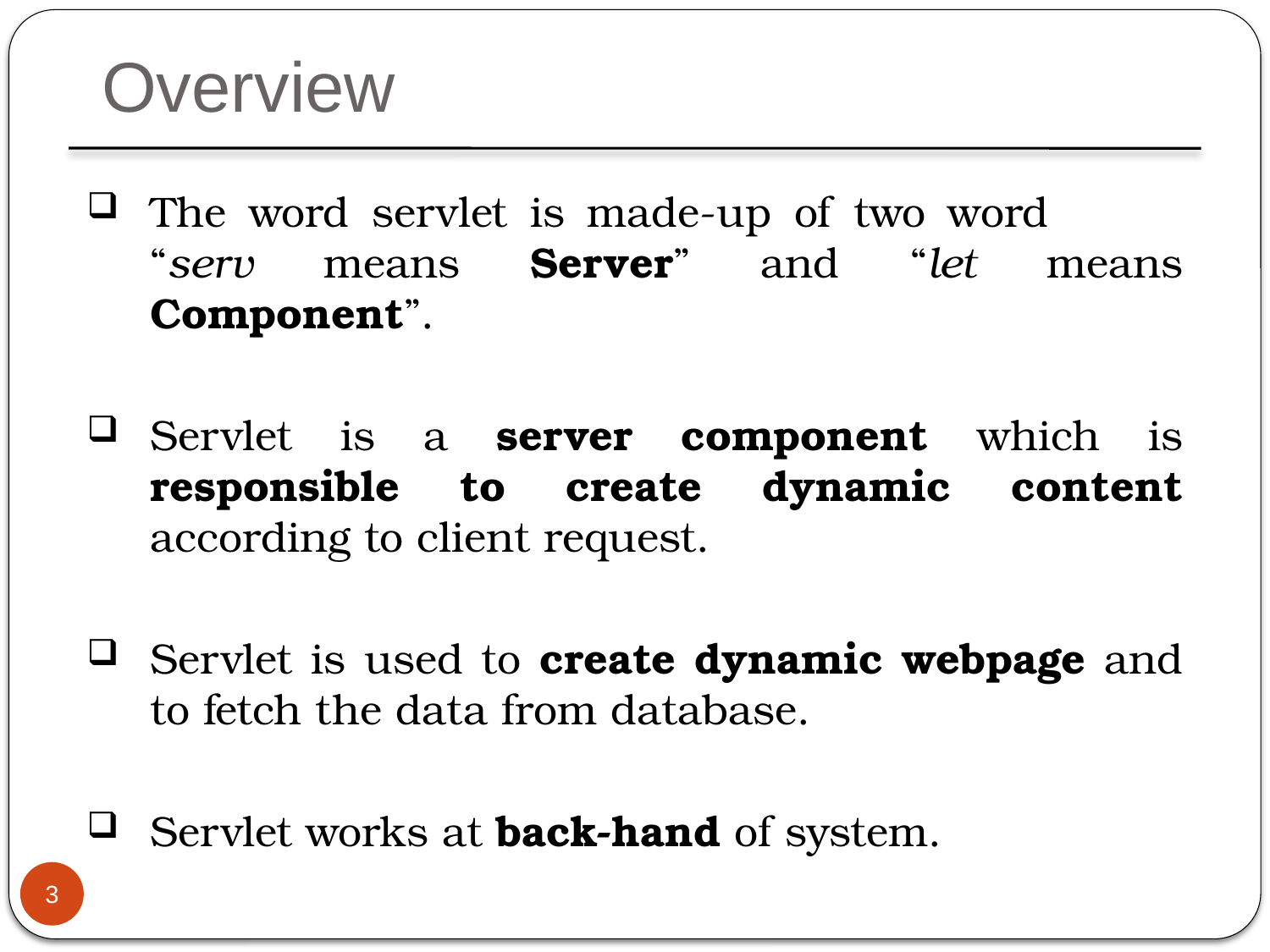

Overview
The word servlet is made-up of two word       “serv means Server” and “let means Component”.

Servlet is a server component which is responsible to create dynamic content according to client request.

Servlet is used to create dynamic webpage and to fetch the data from database.

Servlet works at back-hand of system.
3